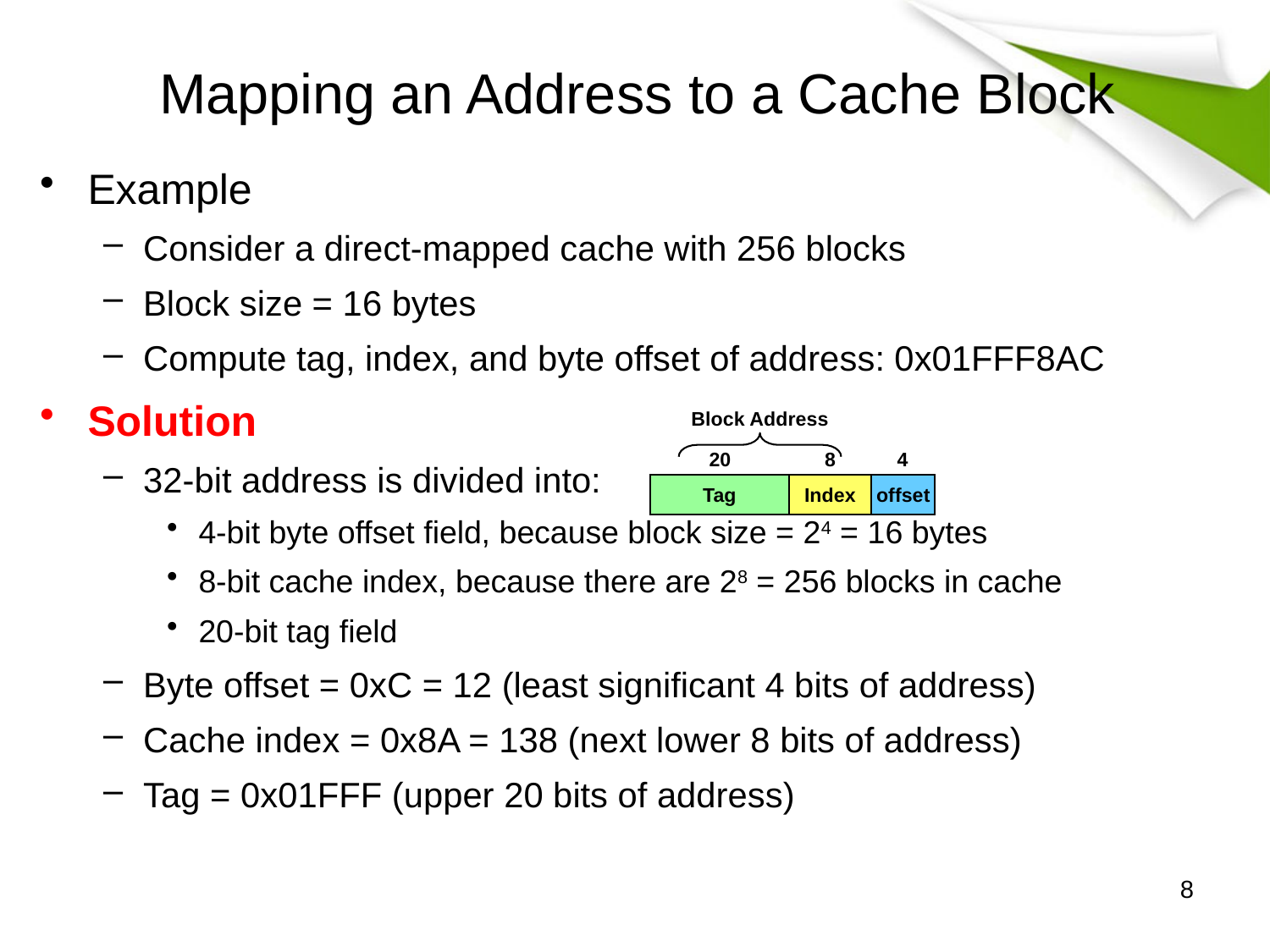

# Mapping an Address to a Cache Block
Example
Consider a direct-mapped cache with 256 blocks
Block size = 16 bytes
Compute tag, index, and byte offset of address: 0x01FFF8AC
Solution
32-bit address is divided into:
4-bit byte offset field, because block size = 24 = 16 bytes
8-bit cache index, because there are 28 = 256 blocks in cache
20-bit tag field
Byte offset = 0xC = 12 (least significant 4 bits of address)
Cache index = 0x8A = 138 (next lower 8 bits of address)
Tag = 0x01FFF (upper 20 bits of address)

Block Address
20
8
4
Tag
Index
offset
8